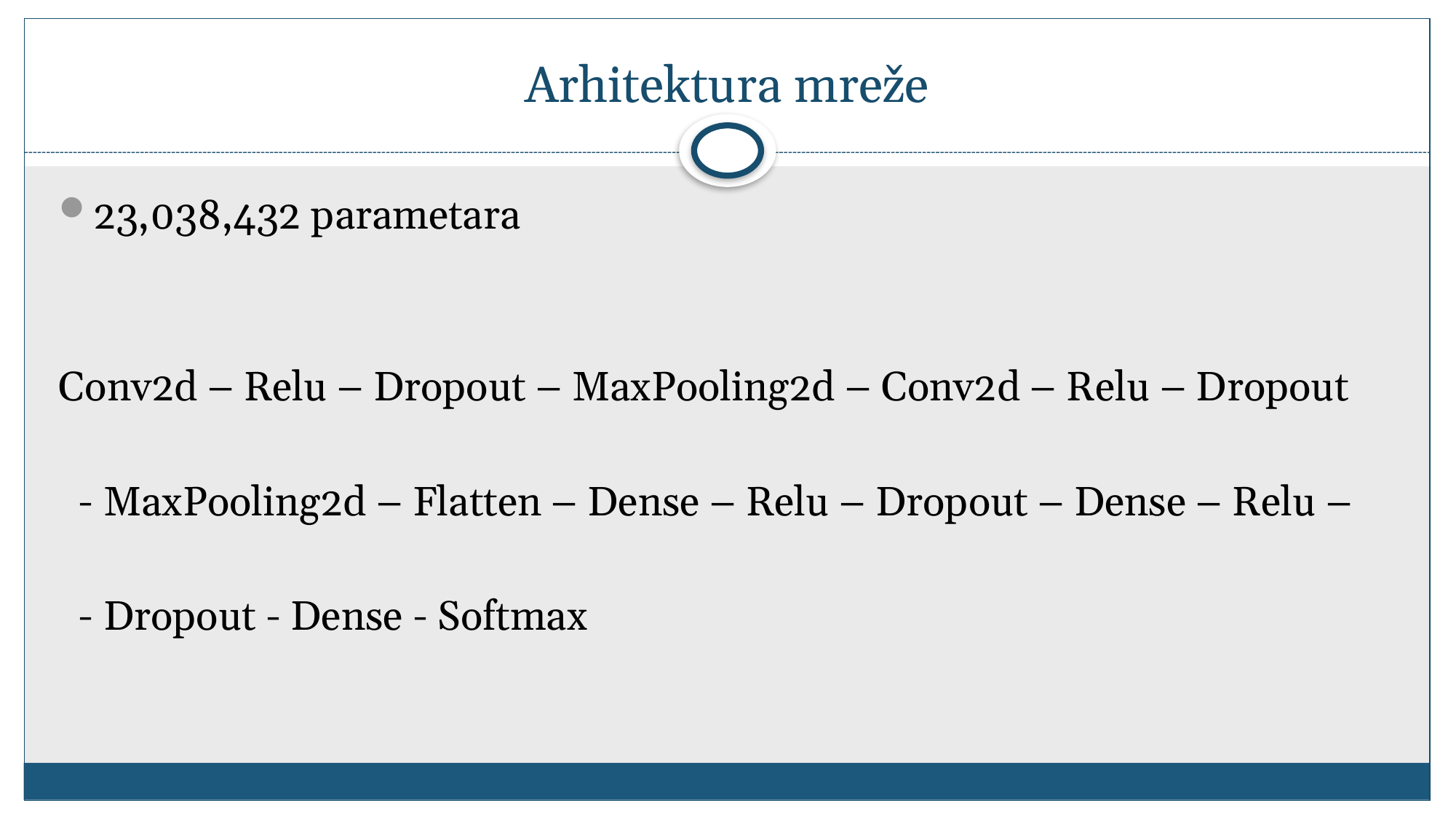

# Arhitektura mreže
23,038,432 parametara

Conv2d – Relu – Dropout – MaxPooling2d – Conv2d – Relu – Dropout

  - MaxPooling2d – Flatten – Dense – Relu – Dropout – Dense – Relu –

  - Dropout - Dense - Softmax